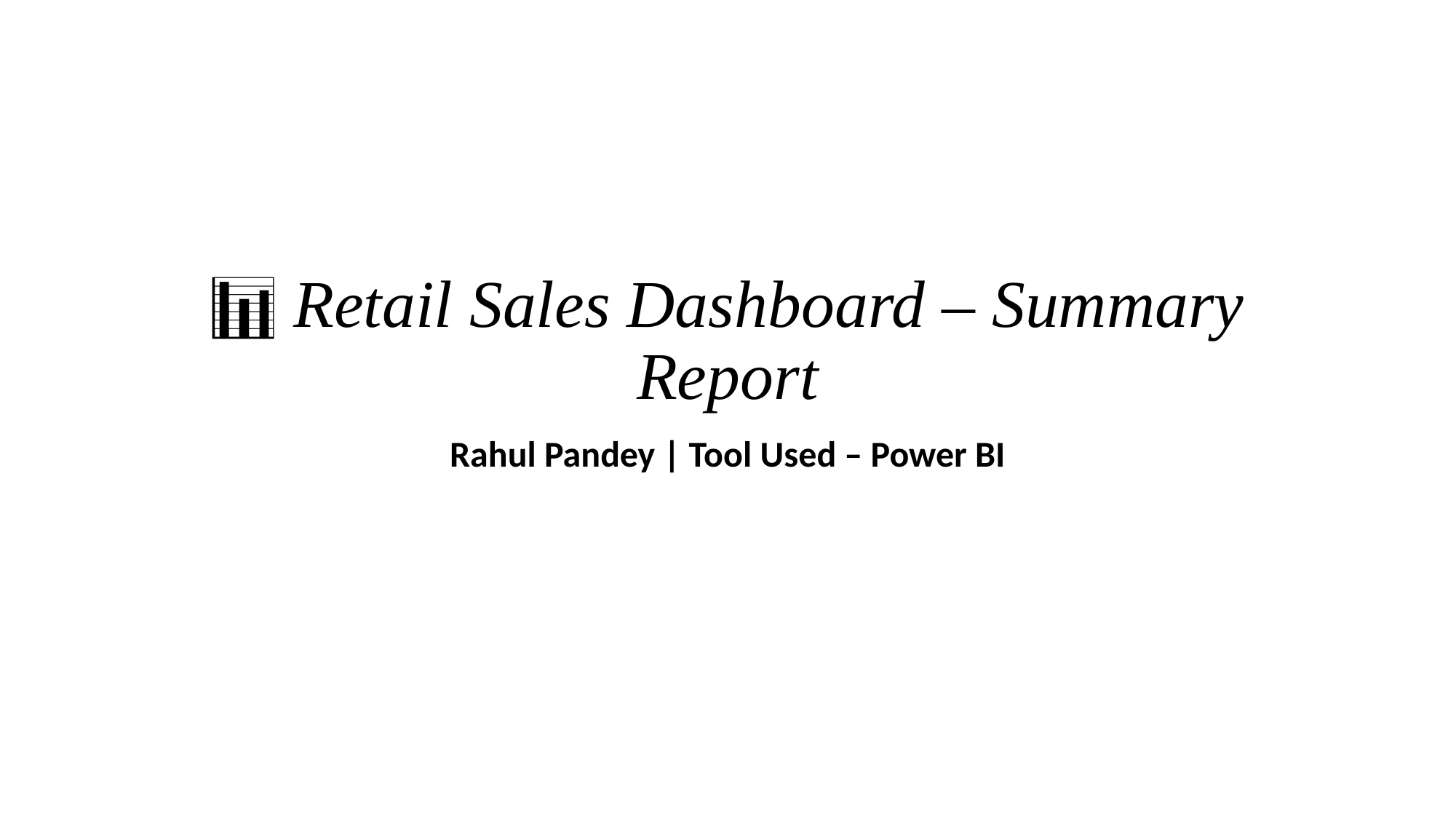

# 📊 Retail Sales Dashboard – Summary Report
Rahul Pandey | Tool Used – Power BI